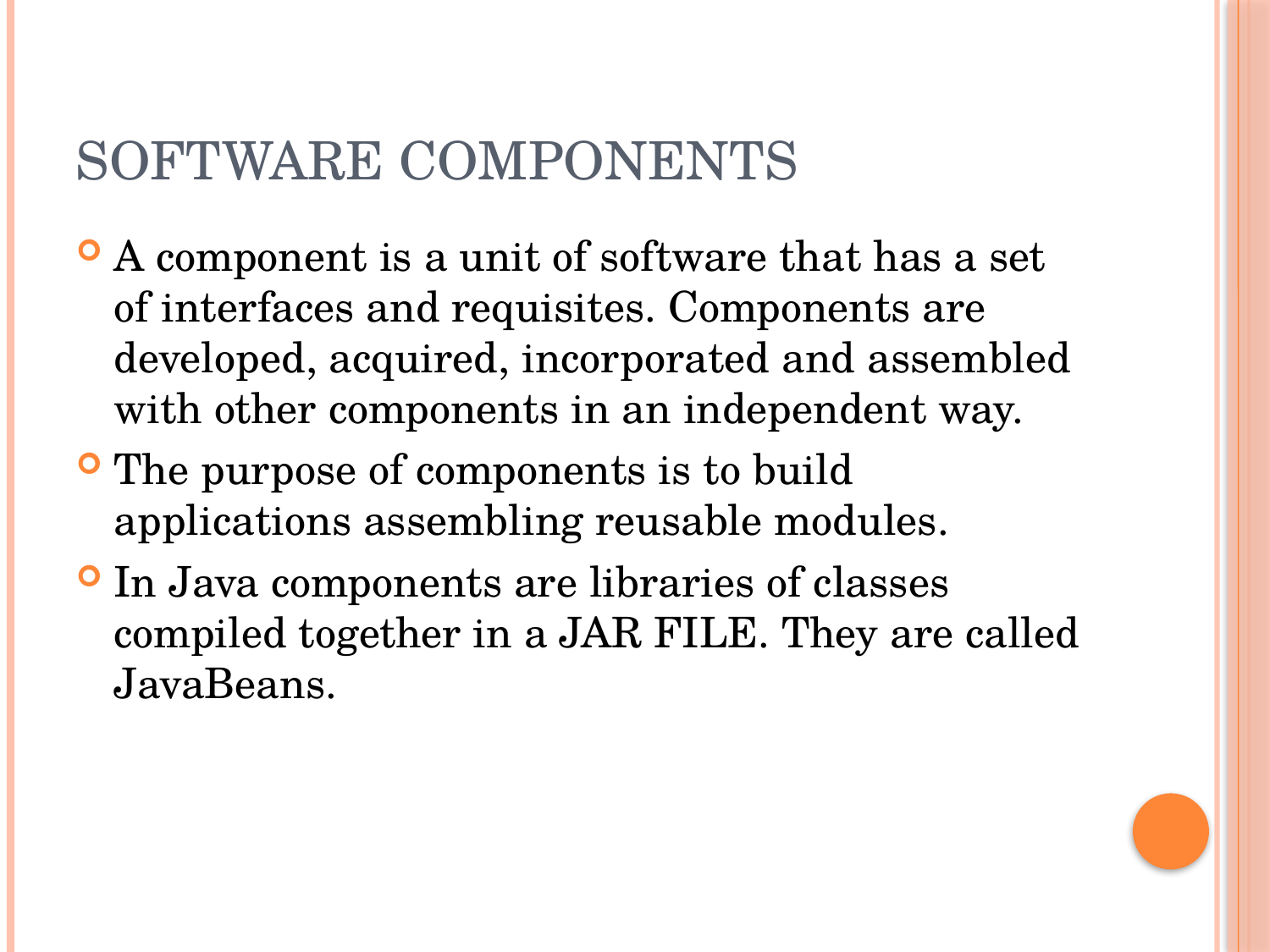

# SOFTWARE COMPONENTS
A component is a unit of software that has a set of interfaces and requisites. Components are developed, acquired, incorporated and assembled with other components in an independent way.
The purpose of components is to build applications assembling reusable modules.
In Java components are libraries of classes compiled together in a JAR FILE. They are called JavaBeans.